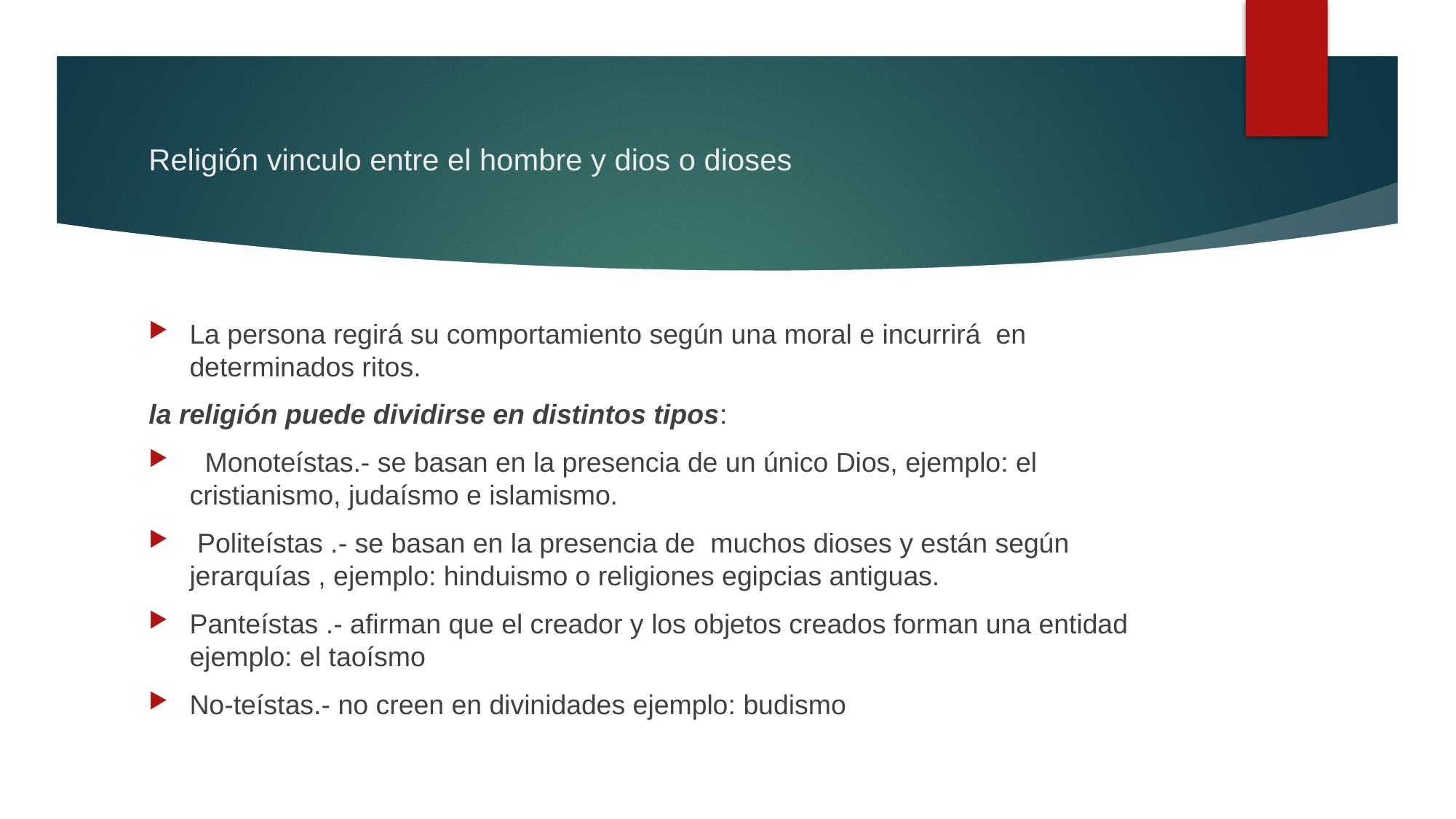

# Religión vinculo entre el hombre y dios o dioses
La persona regirá su comportamiento según una moral e incurrirá  en determinados ritos.
la religión puede dividirse en distintos tipos:
  Monoteístas.- se basan en la presencia de un único Dios, ejemplo: el cristianismo, judaísmo e islamismo.
 Politeístas .- se basan en la presencia de  muchos dioses y están según jerarquías , ejemplo: hinduismo o religiones egipcias antiguas.
Panteístas .- afirman que el creador y los objetos creados forman una entidad ejemplo: el taoísmo
No-teístas.- no creen en divinidades ejemplo: budismo